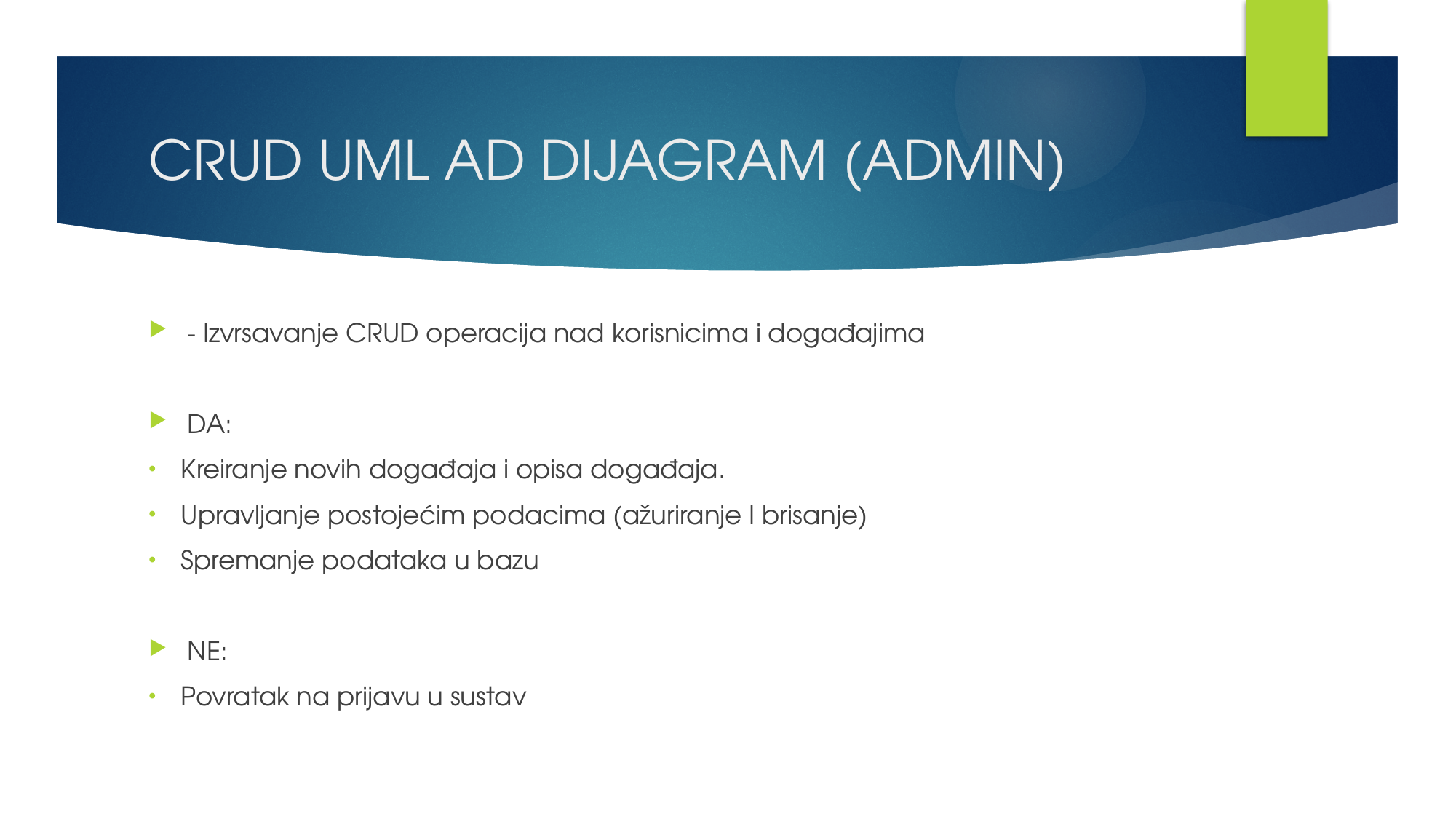

# CRUD UML AD DIJAGRAM (ADMIN)
- Izvrsavanje CRUD operacija nad korisnicima i događajima

DA:
Kreiranje novih događaja i opisa događaja.
Upravljanje postojećim podacima (ažuriranje I brisanje)
Spremanje podataka u bazu

NE:
Povratak na prijavu u sustav